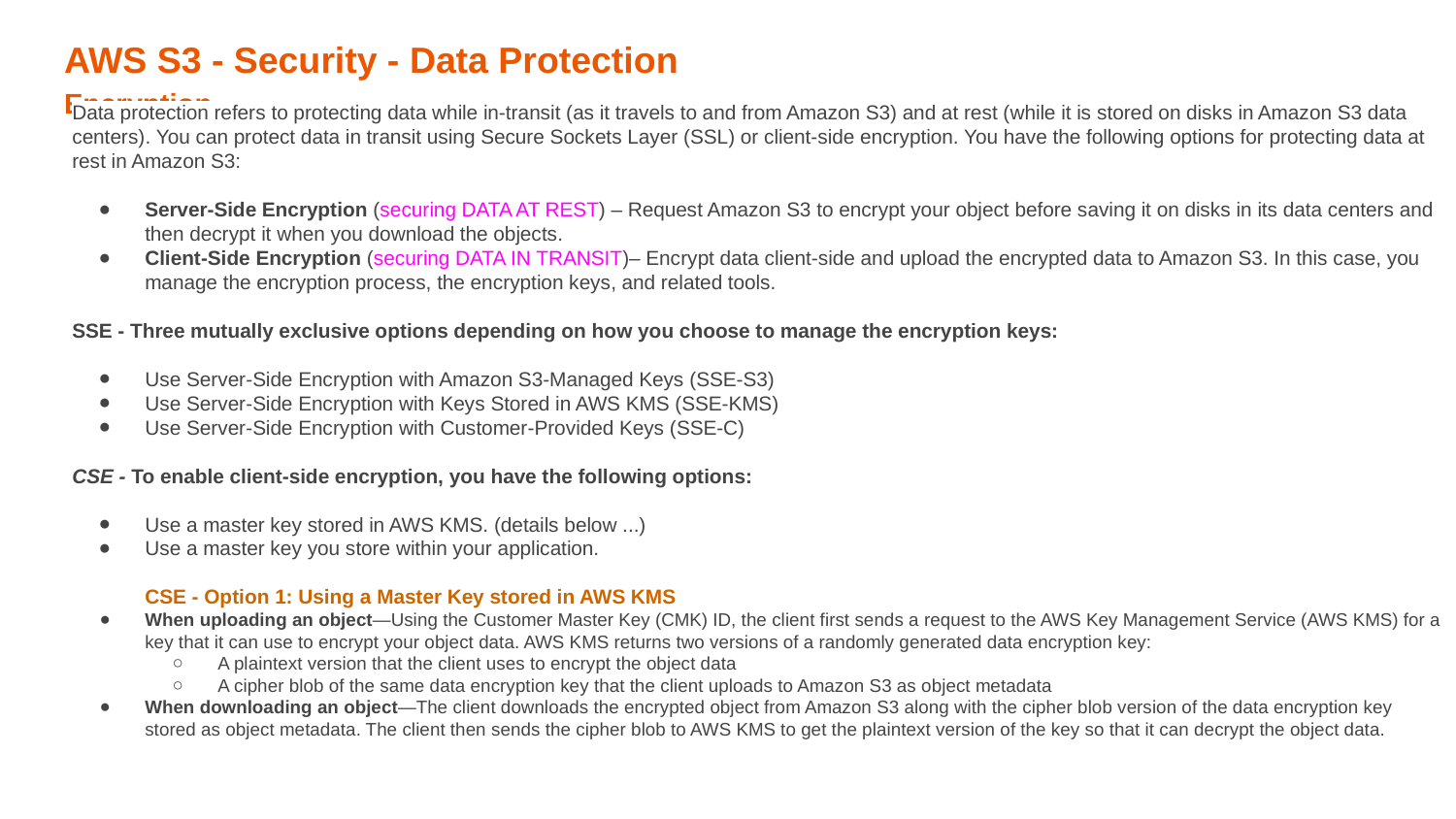

# AWS S3 - Security - Data Protection
Encryption

Data protection refers to protecting data while in-transit (as it travels to and from Amazon S3) and at rest (while it is stored on disks in Amazon S3 data centers). You can protect data in transit using Secure Sockets Layer (SSL) or client-side encryption. You have the following options for protecting data at rest in Amazon S3:
Server-Side Encryption (securing DATA AT REST) – Request Amazon S3 to encrypt your object before saving it on disks in its data centers and then decrypt it when you download the objects.
Client-Side Encryption (securing DATA IN TRANSIT)– Encrypt data client-side and upload the encrypted data to Amazon S3. In this case, you manage the encryption process, the encryption keys, and related tools.
SSE - Three mutually exclusive options depending on how you choose to manage the encryption keys:
Use Server-Side Encryption with Amazon S3-Managed Keys (SSE-S3)
Use Server-Side Encryption with Keys Stored in AWS KMS (SSE-KMS)
Use Server-Side Encryption with Customer-Provided Keys (SSE-C)
CSE - To enable client-side encryption, you have the following options:
Use a master key stored in AWS KMS. (details below ...)
Use a master key you store within your application.
CSE - Option 1: Using a Master Key stored in AWS KMS
When uploading an object—Using the Customer Master Key (CMK) ID, the client first sends a request to the AWS Key Management Service (AWS KMS) for a key that it can use to encrypt your object data. AWS KMS returns two versions of a randomly generated data encryption key:
A plaintext version that the client uses to encrypt the object data
A cipher blob of the same data encryption key that the client uploads to Amazon S3 as object metadata
When downloading an object—The client downloads the encrypted object from Amazon S3 along with the cipher blob version of the data encryption key stored as object metadata. The client then sends the cipher blob to AWS KMS to get the plaintext version of the key so that it can decrypt the object data.